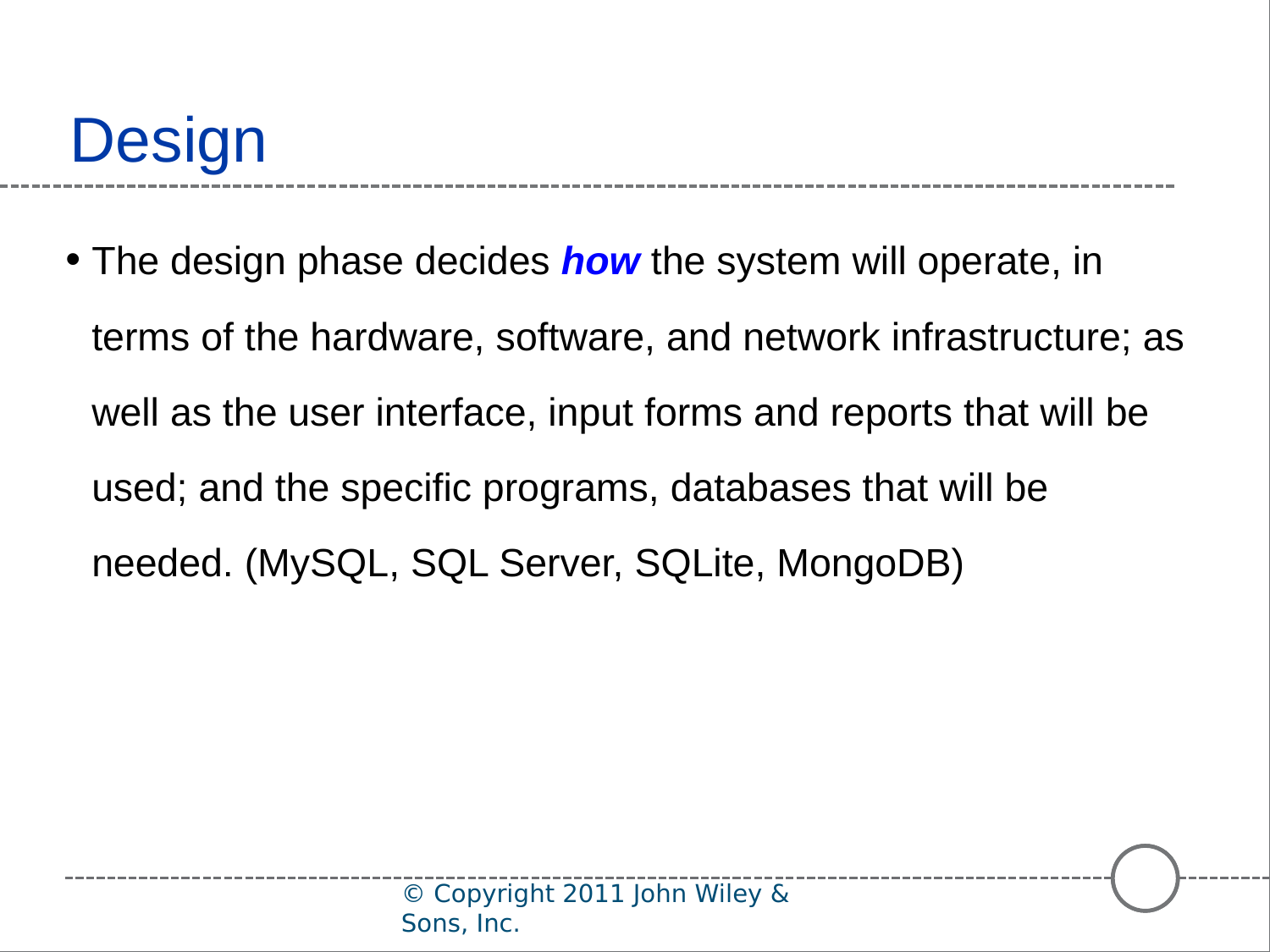

# Design
The design phase decides how the system will operate, in terms of the hardware, software, and network infrastructure; as well as the user interface, input forms and reports that will be used; and the specific programs, databases that will be needed. (MySQL, SQL Server, SQLite, MongoDB)

© Copyright 2011 John Wiley & Sons, Inc.